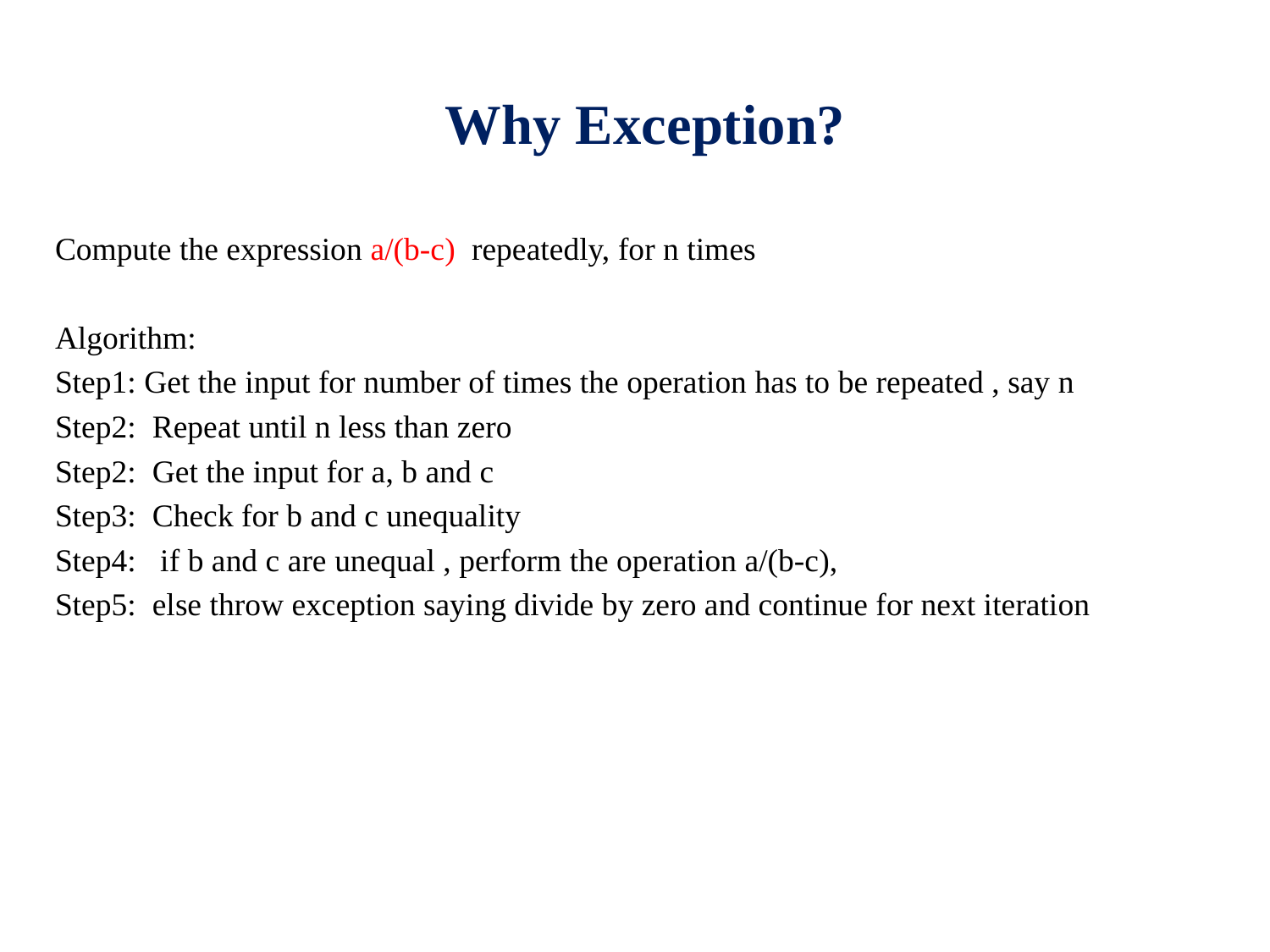

# Why Exception?
Compute the expression a/(b-c)  repeatedly, for n times

Algorithm:
Step1: Get the input for number of times the operation has to be repeated , say n
Step2:  Repeat until n less than zero
Step2:  Get the input for a, b and c
Step3:  Check for b and c unequality
Step4:   if b and c are unequal , perform the operation a/(b-c),
Step5:  else throw exception saying divide by zero and continue for next iteration